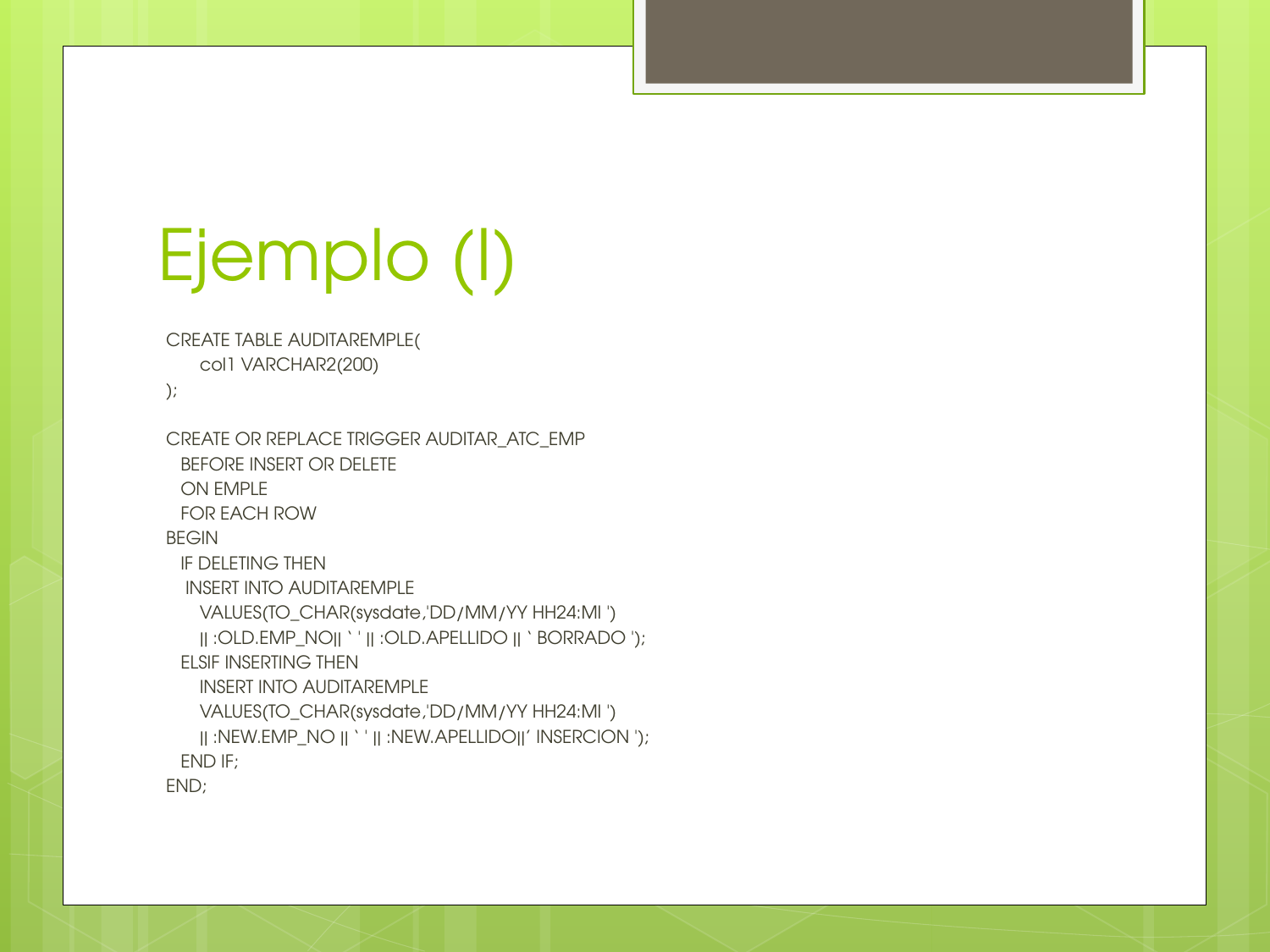

# Ejemplo (I)
CREATE TABLE AUDITAREMPLE(
	col1 VARCHAR2(200)
);

CREATE OR REPLACE TRIGGER AUDITAR_ATC_EMP
   BEFORE INSERT OR DELETE
   ON EMPLE
   FOR EACH ROW
BEGIN
   IF DELETING THEN
    INSERT INTO AUDITAREMPLE
	VALUES(TO_CHAR(sysdate,'DD/MM/YY HH24:MI ')
 	|| :OLD.EMP_NO|| ‘ ' || :OLD.APELLIDO || ‘ BORRADO ');
   ELSIF INSERTING THEN
    	INSERT INTO AUDITAREMPLE
   	VALUES(TO_CHAR(sysdate,'DD/MM/YY HH24:MI ')
 	|| :NEW.EMP_NO || ‘ ' || :NEW.APELLIDO||’ INSERCION ');
   END IF;
END;